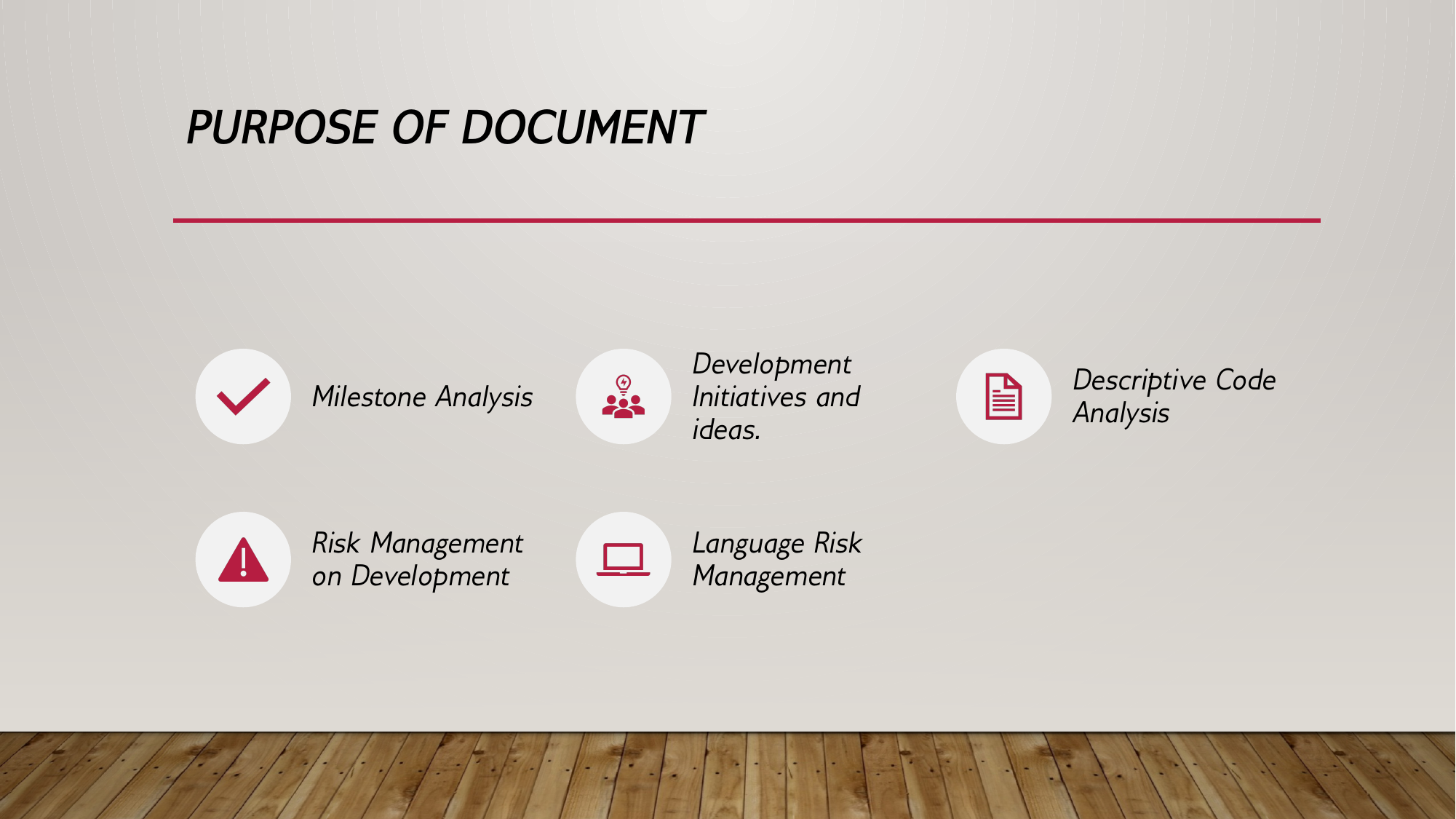

# Purpose of document
Milestone Analysis
Development Initiatives and ideas.
Descriptive Code Analysis
Risk Management on Development
Language Risk Management